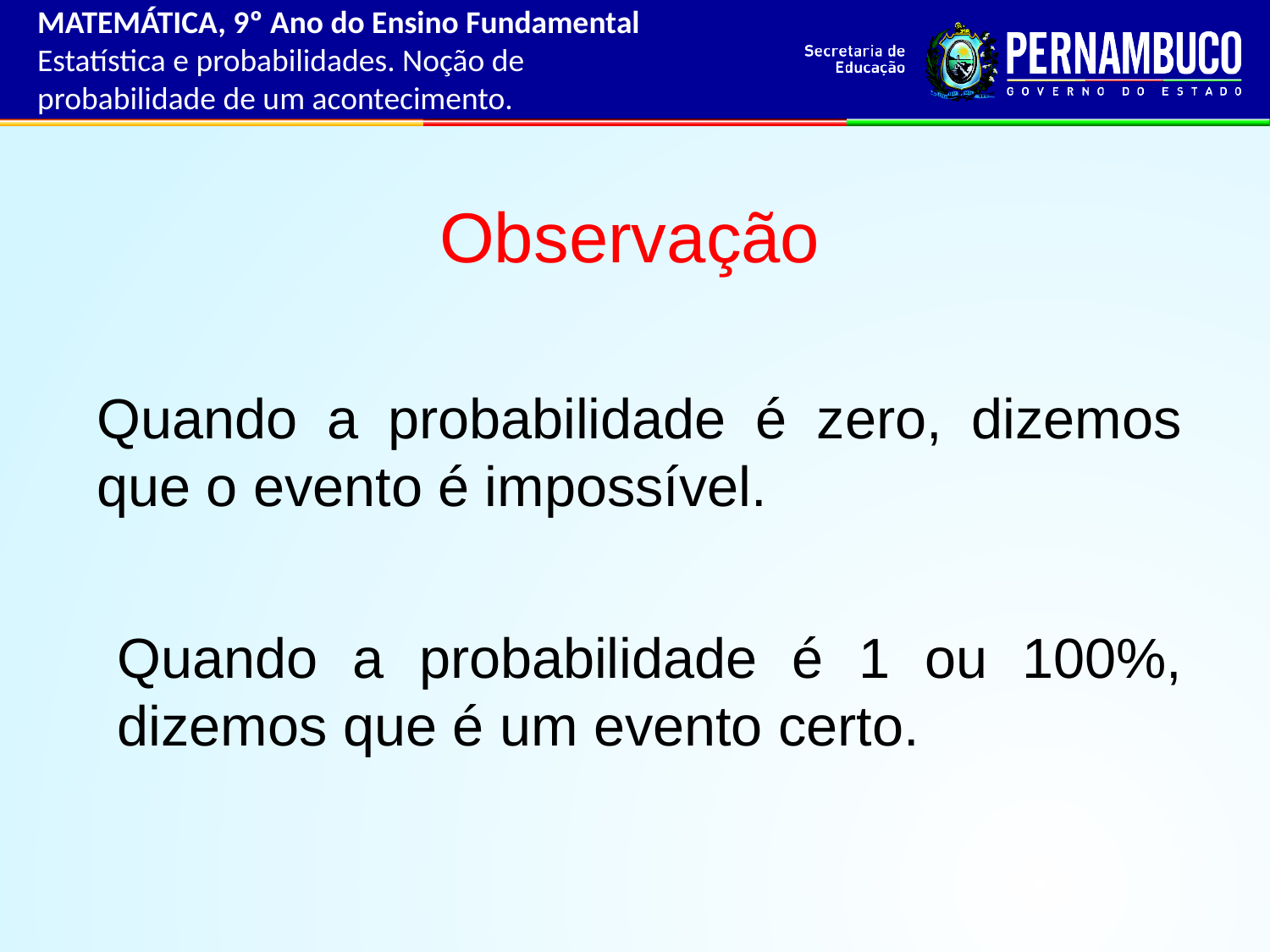

MATEMÁTICA, 9º Ano do Ensino Fundamental
Estatística e probabilidades. Noção de probabilidade de um acontecimento.
Observação
Quando a probabilidade é zero, dizemos que o evento é impossível.
Quando a probabilidade é 1 ou 100%, dizemos que é um evento certo.